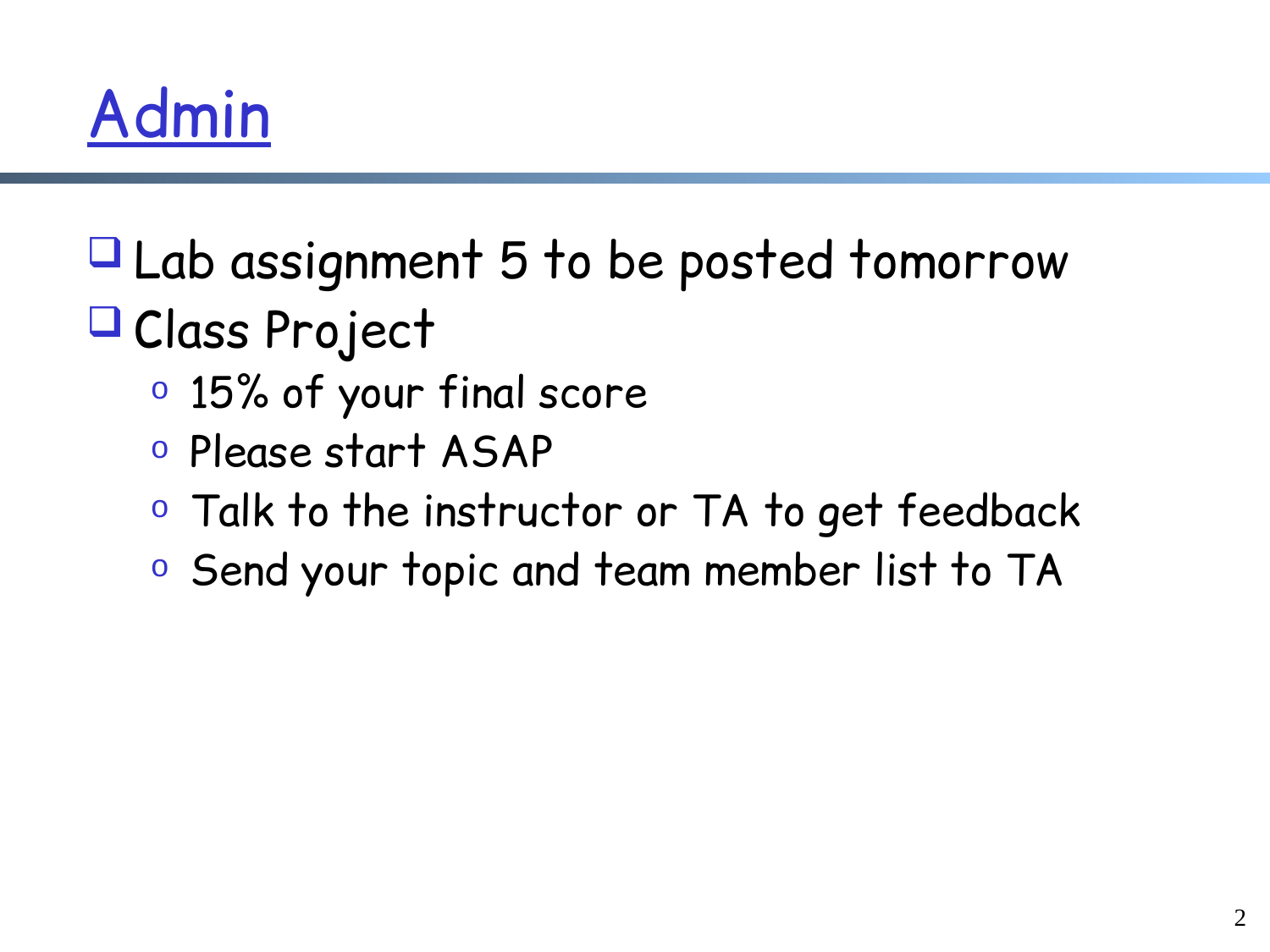

# Admin
Lab assignment 5 to be posted tomorrow
Class Project
15% of your final score
Please start ASAP
Talk to the instructor or TA to get feedback
Send your topic and team member list to TA
2